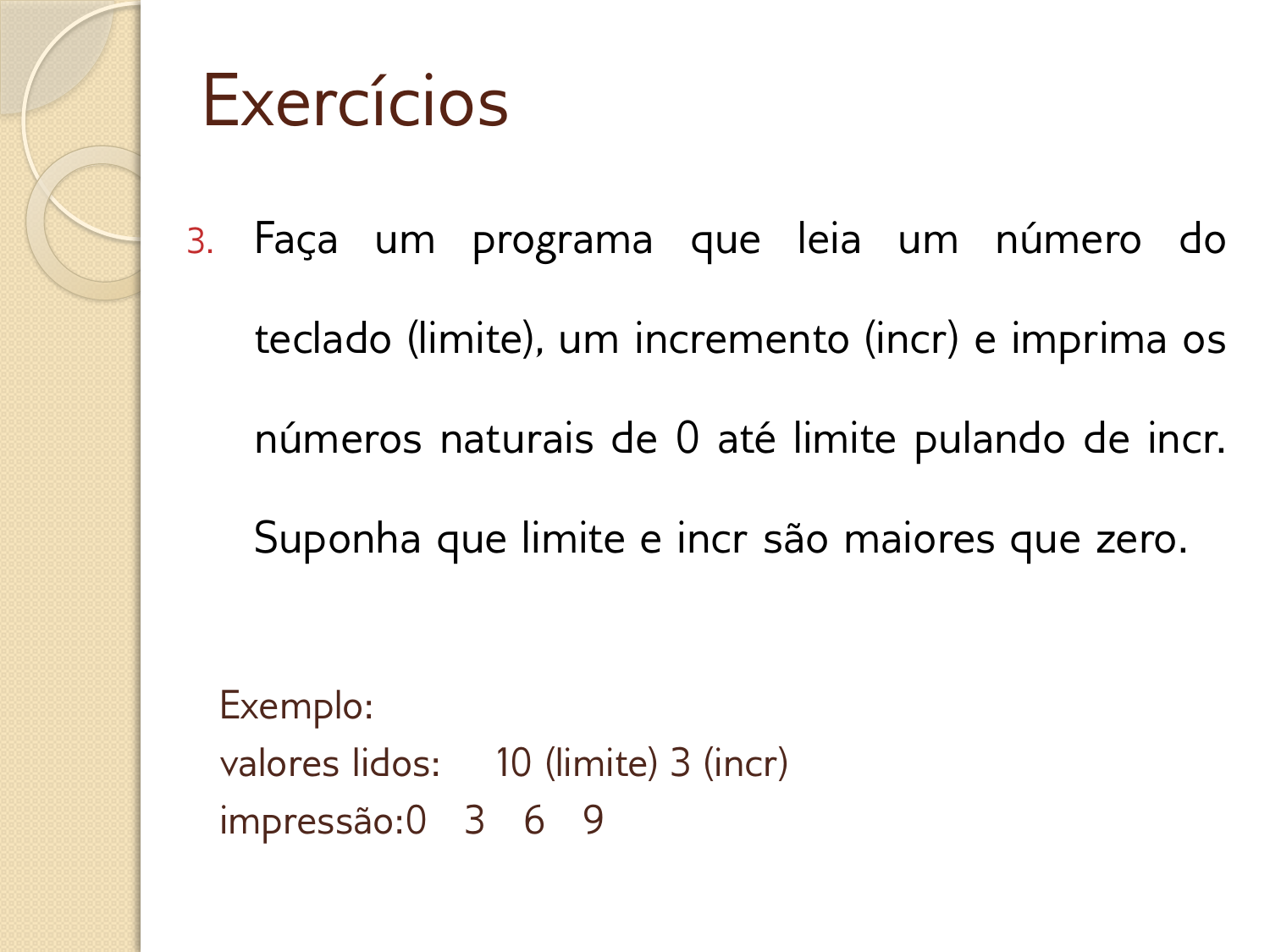

# Exercícios
Faça um programa que leia um número do teclado (limite), um incremento (incr) e imprima os números naturais de 0 até limite pulando de incr. Suponha que limite e incr são maiores que zero.

Exemplo:
valores lidos: 	10 (limite) 3 (incr)
impressão:	0   3   6   9